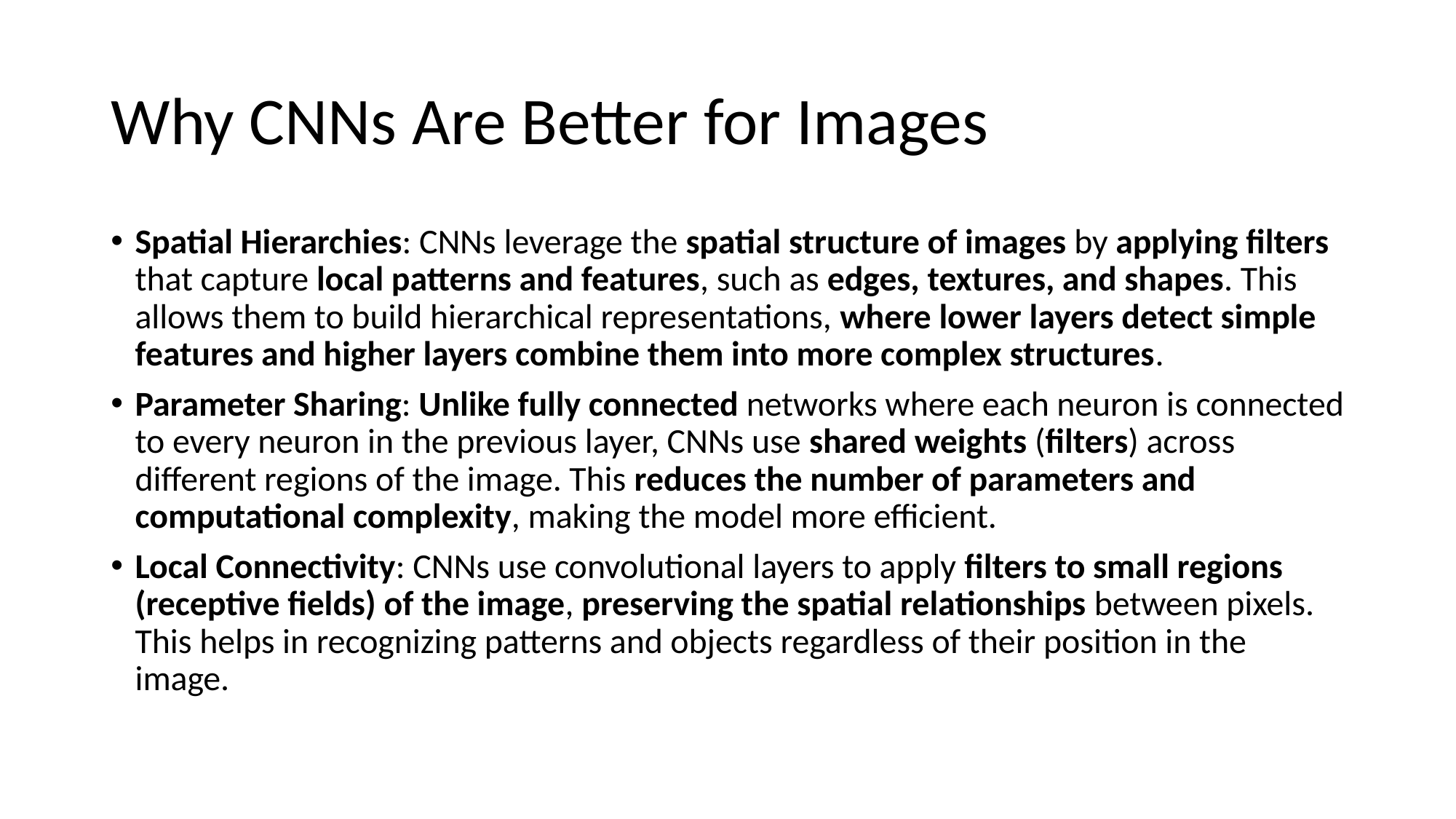

# Why CNNs Are Better for Images
Spatial Hierarchies: CNNs leverage the spatial structure of images by applying filters that capture local patterns and features, such as edges, textures, and shapes. This allows them to build hierarchical representations, where lower layers detect simple features and higher layers combine them into more complex structures.
Parameter Sharing: Unlike fully connected networks where each neuron is connected to every neuron in the previous layer, CNNs use shared weights (filters) across different regions of the image. This reduces the number of parameters and computational complexity, making the model more efficient.
Local Connectivity: CNNs use convolutional layers to apply filters to small regions (receptive fields) of the image, preserving the spatial relationships between pixels. This helps in recognizing patterns and objects regardless of their position in the image.